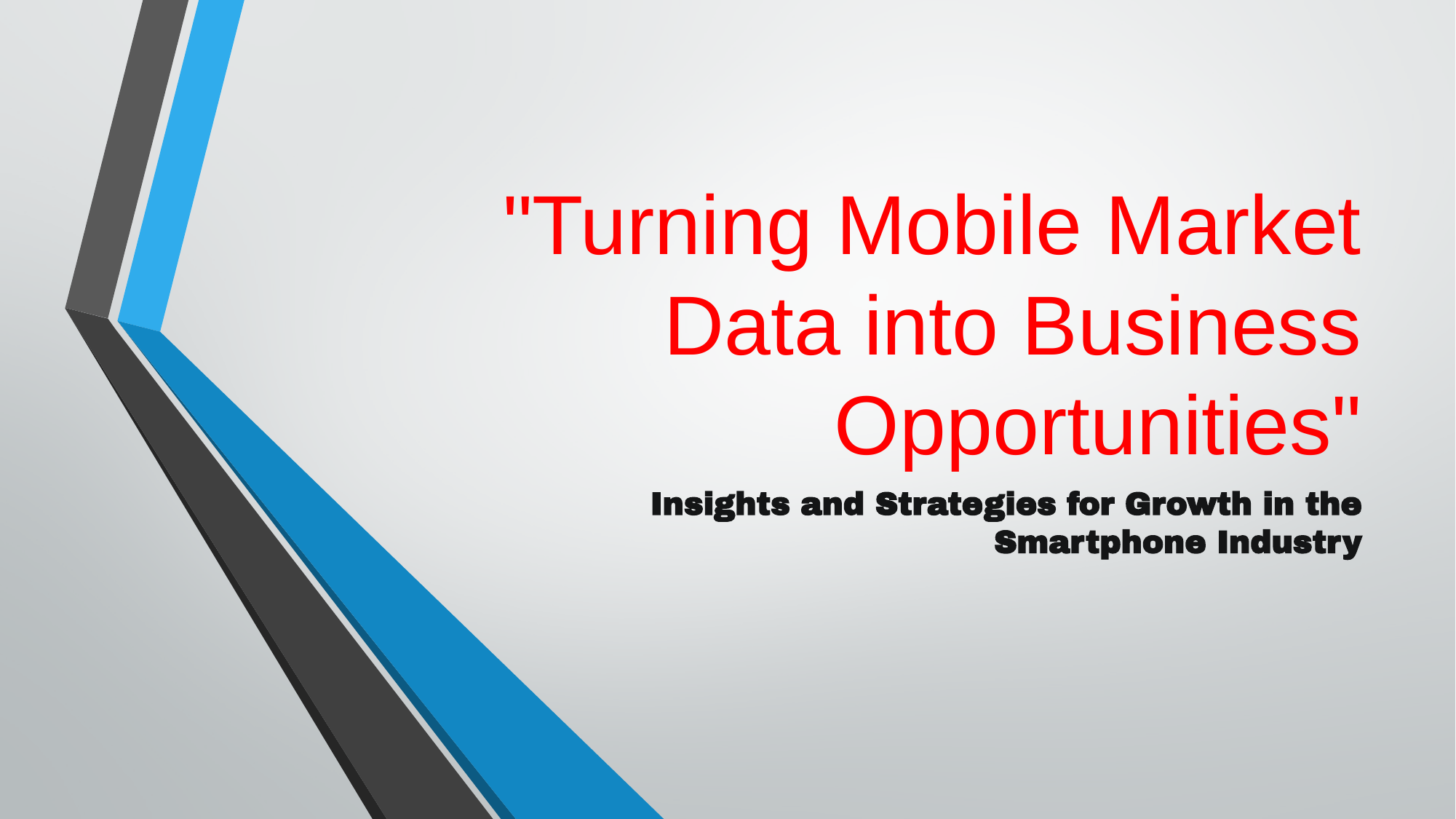

# "Turning Mobile Market Data into Business Opportunities"
Insights and Strategies for Growth in the Smartphone Industry